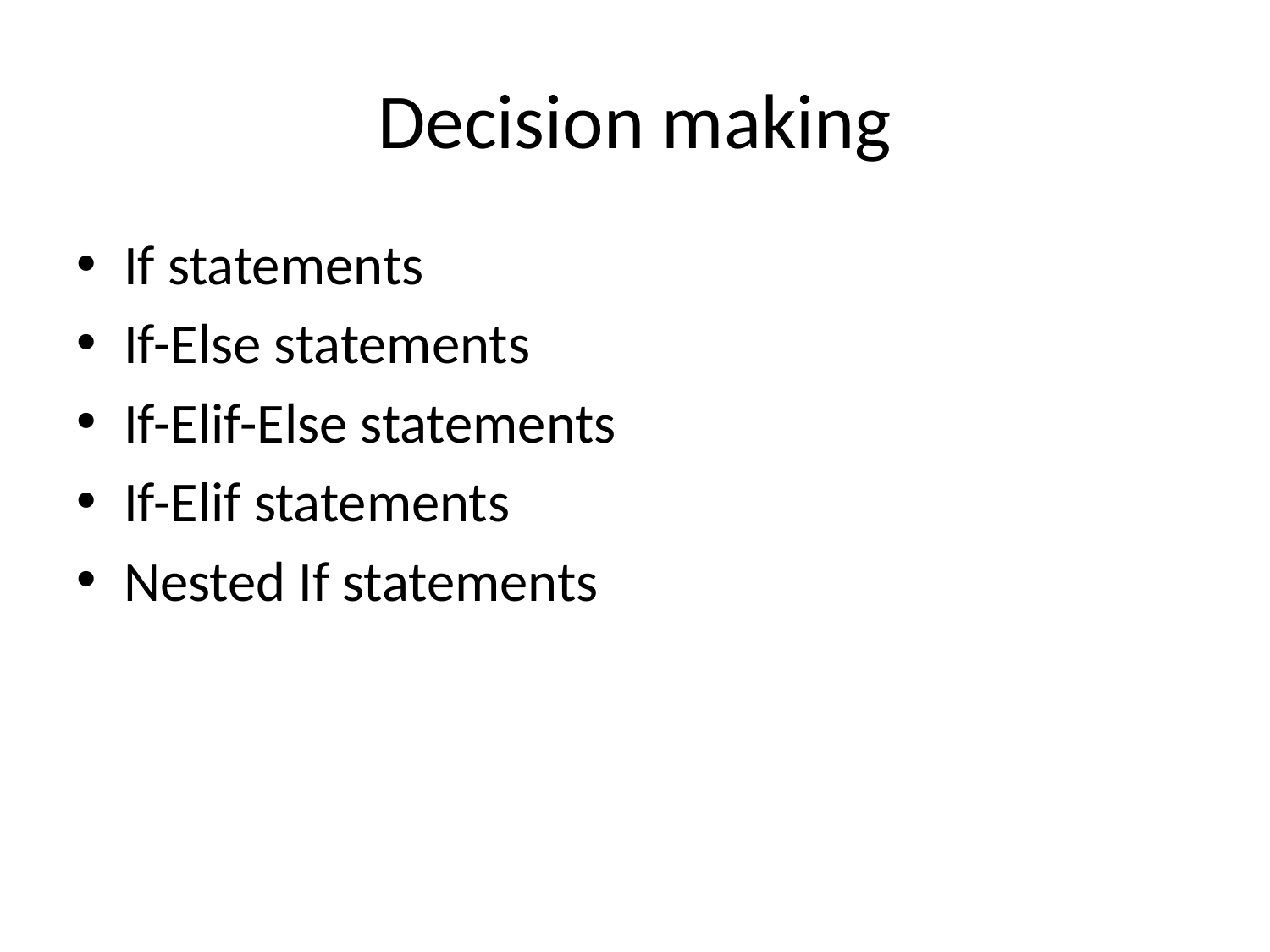

# Decision making
If statements
If-Else statements
If-Elif-Else statements
If-Elif statements
Nested If statements